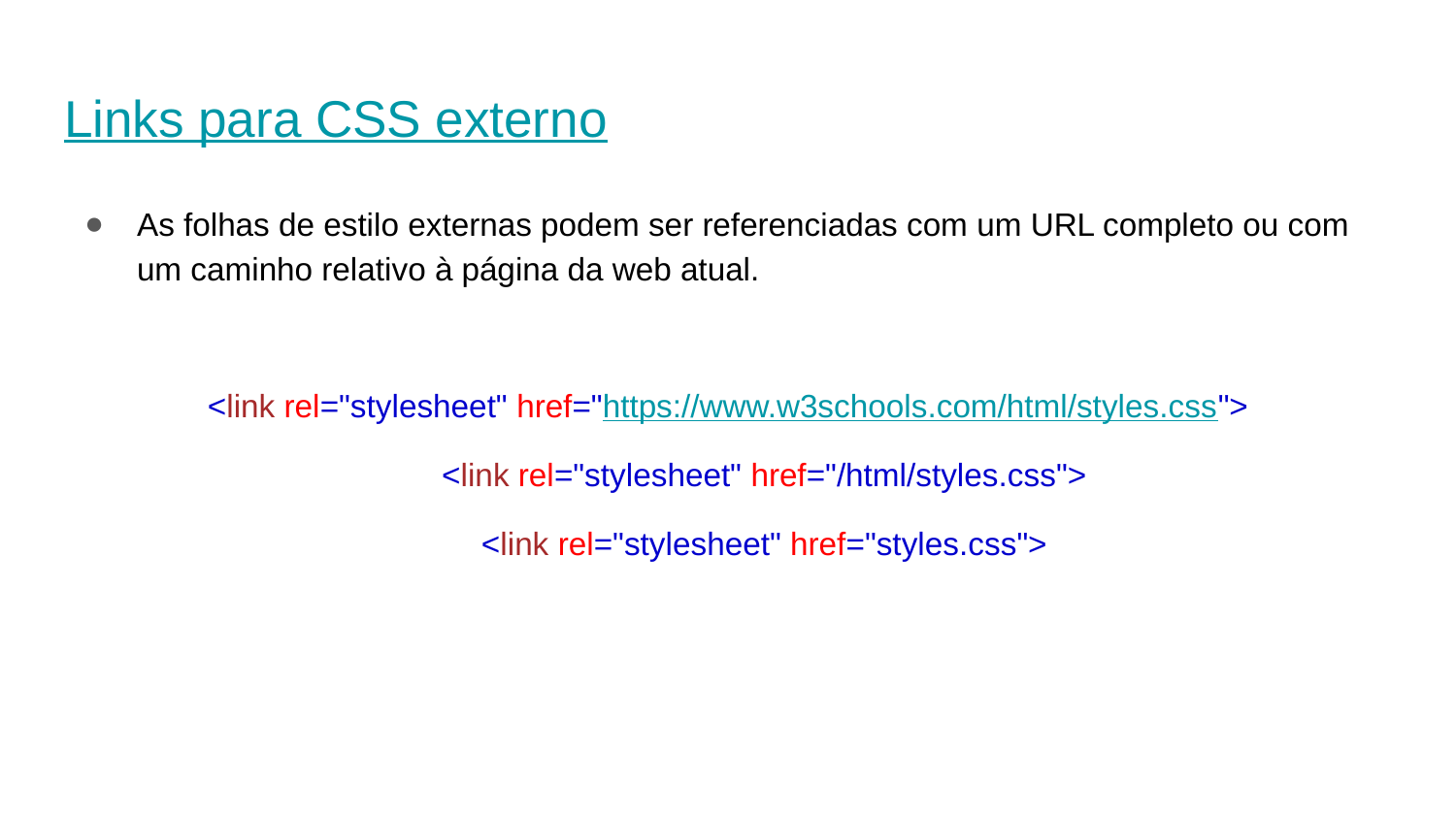

# Links para CSS externo
As folhas de estilo externas podem ser referenciadas com um URL completo ou com um caminho relativo à página da web atual.

<link rel="stylesheet" href="https://www.w3schools.com/html/styles.css">
<link rel="stylesheet" href="/html/styles.css">
<link rel="stylesheet" href="styles.css">